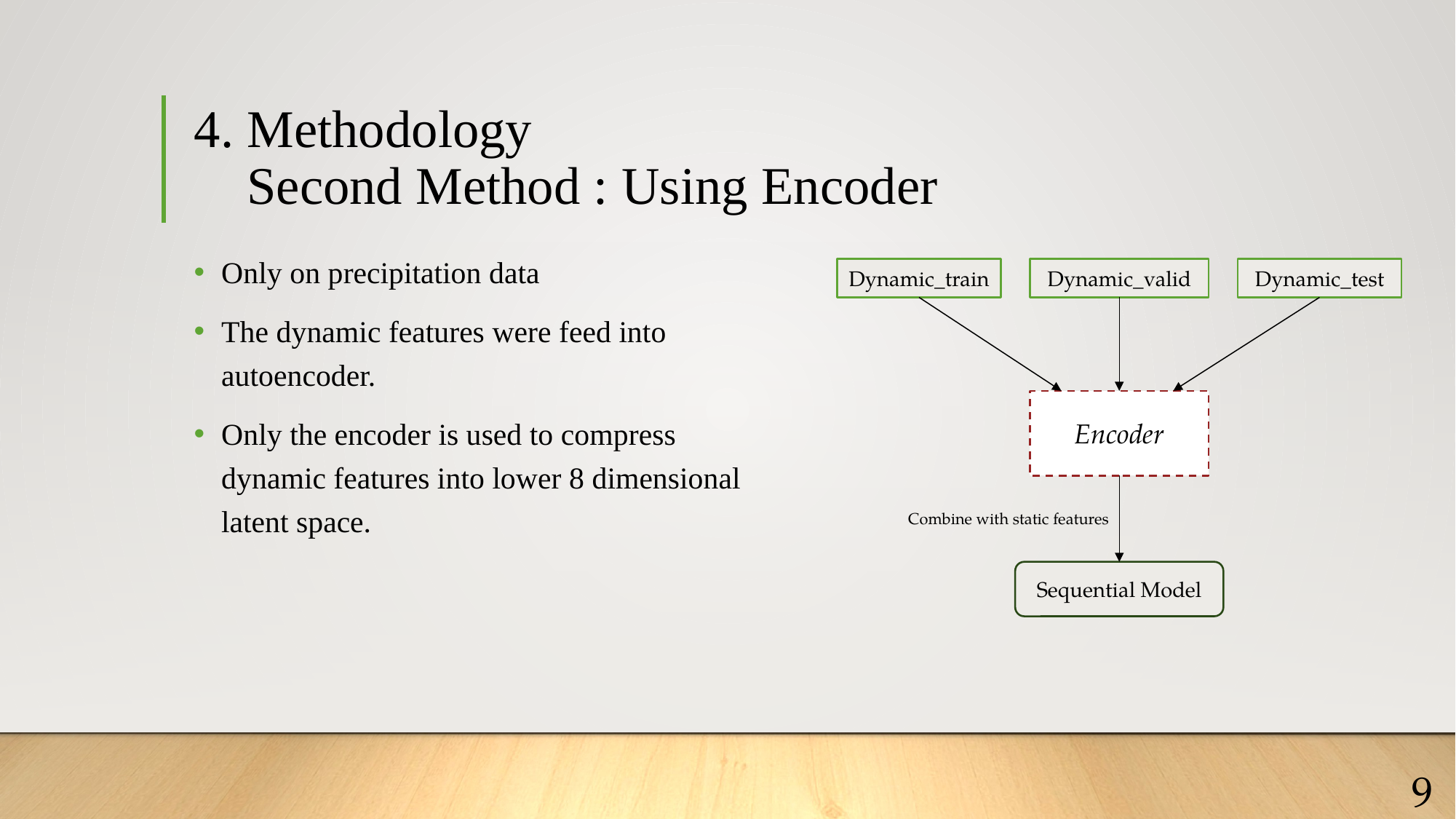

# 4. Methodology Second Method : Using Encoder
Only on precipitation data
The dynamic features were feed into autoencoder.
Only the encoder is used to compress dynamic features into lower 8 dimensional latent space.

Dynamic_train
Dynamic_valid
Dynamic_test
Encoder
Combine with static features
Sequential Model
9